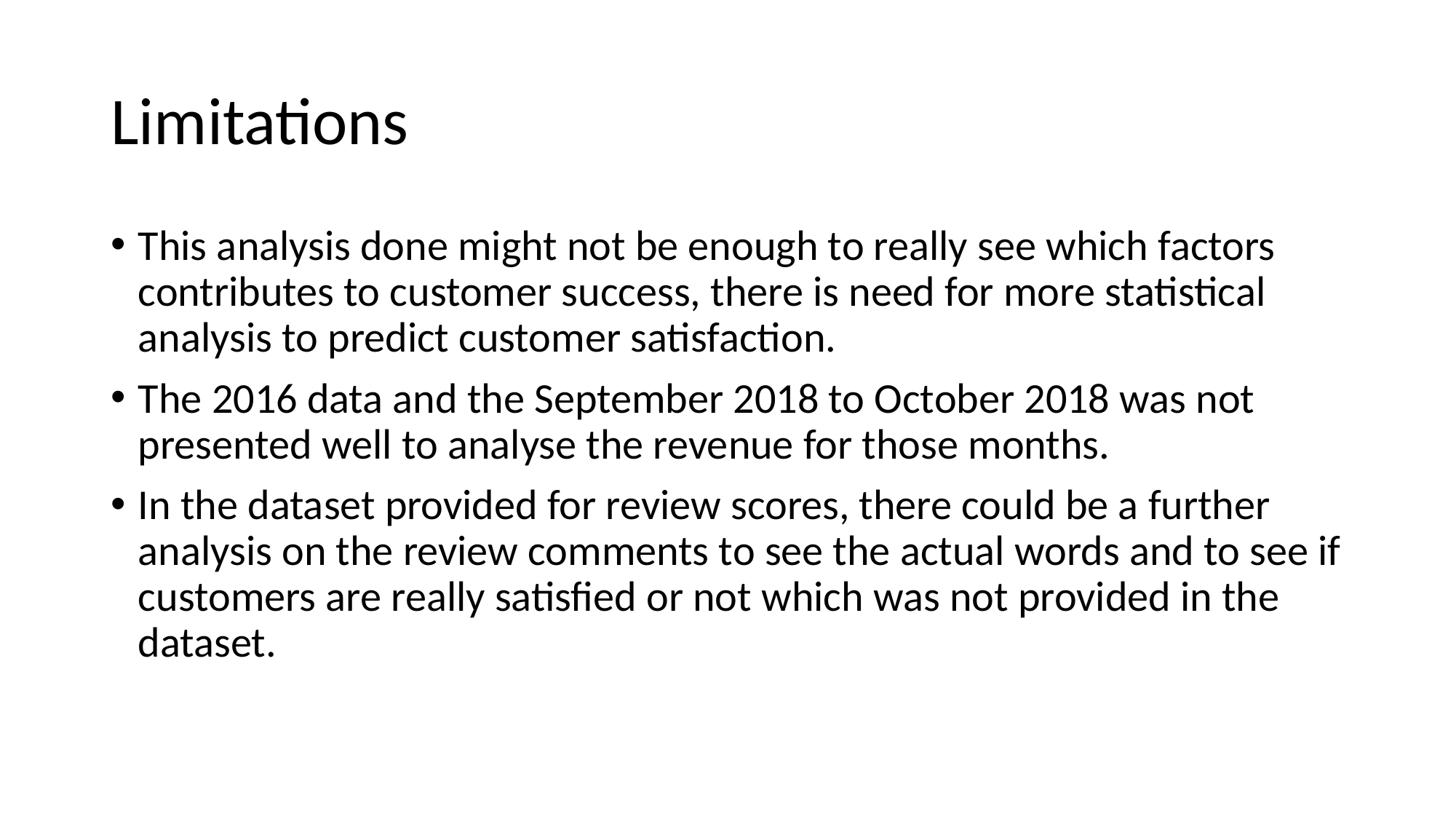

# Limitations
This analysis done might not be enough to really see which factors contributes to customer success, there is need for more statistical analysis to predict customer satisfaction.
The 2016 data and the September 2018 to October 2018 was not presented well to analyse the revenue for those months.
In the dataset provided for review scores, there could be a further analysis on the review comments to see the actual words and to see if customers are really satisfied or not which was not provided in the dataset.